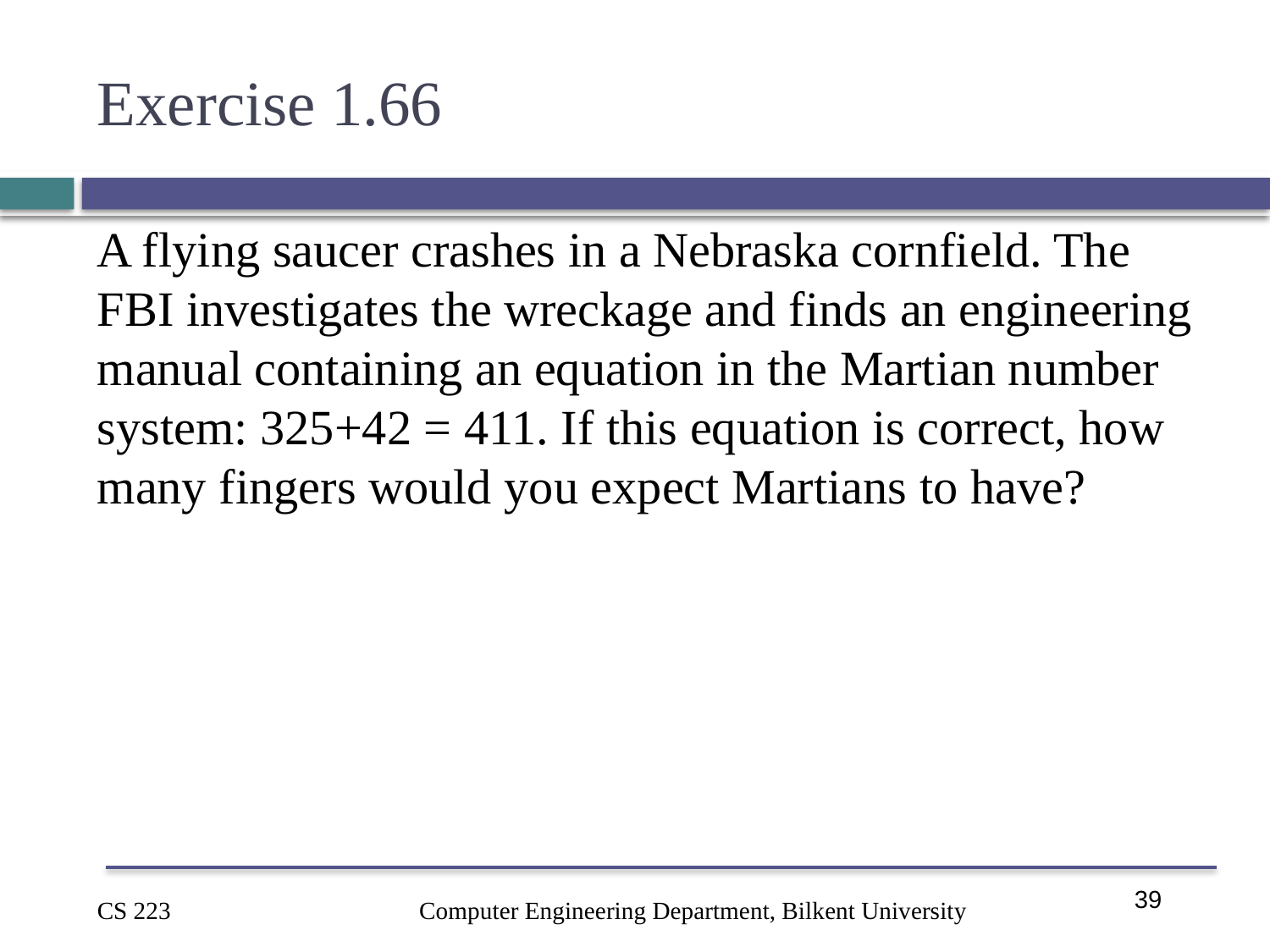

# Exercise 1.66
A flying saucer crashes in a Nebraska cornfield. The FBI investigates the wreckage and finds an engineering manual containing an equation in the Martian number system: 325+42 = 411. If this equation is correct, how many fingers would you expect Martians to have?
Computer Engineering Department, Bilkent University